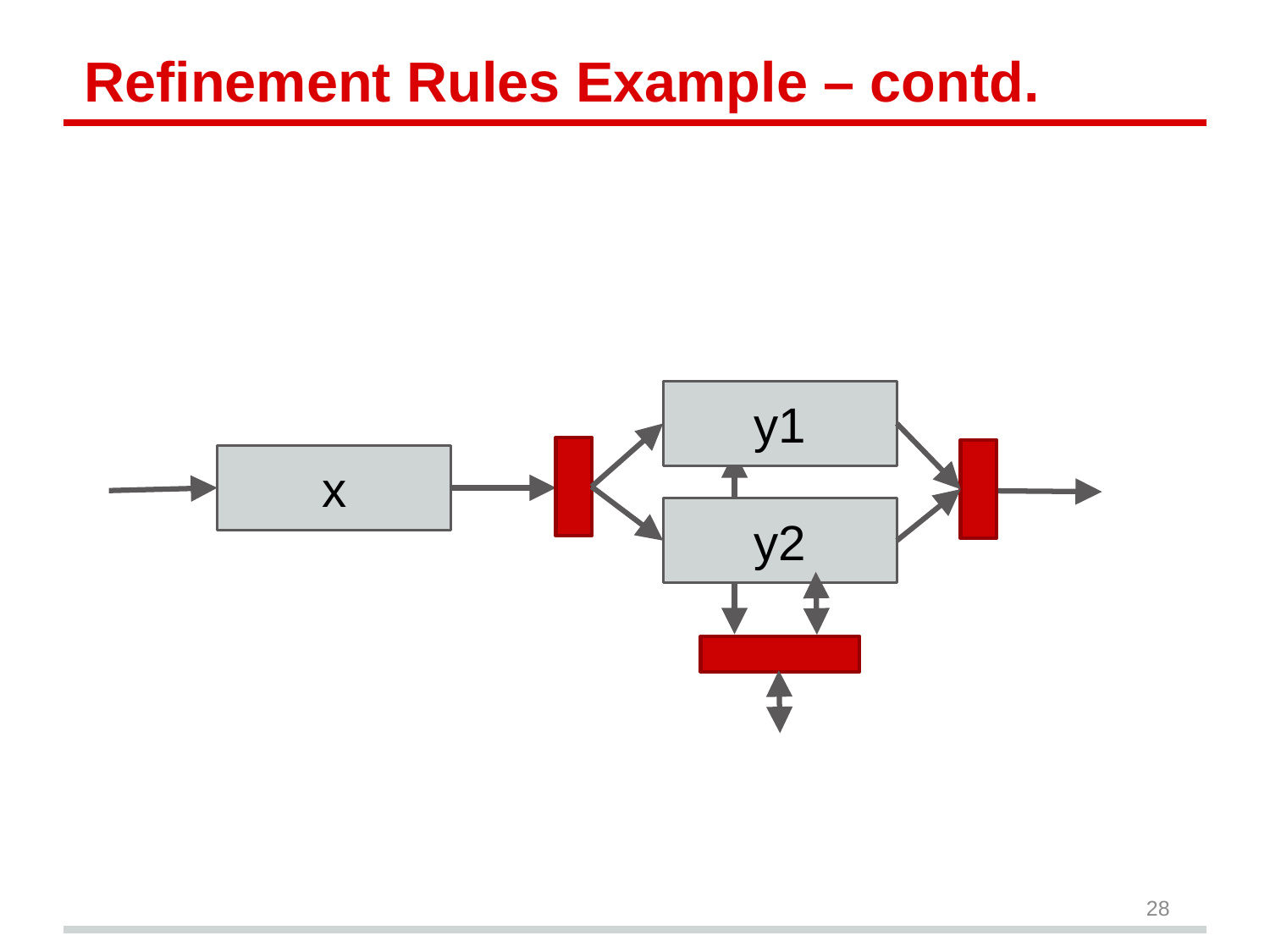

# Refinement Rules Example – contd.
y1

x
y2

28